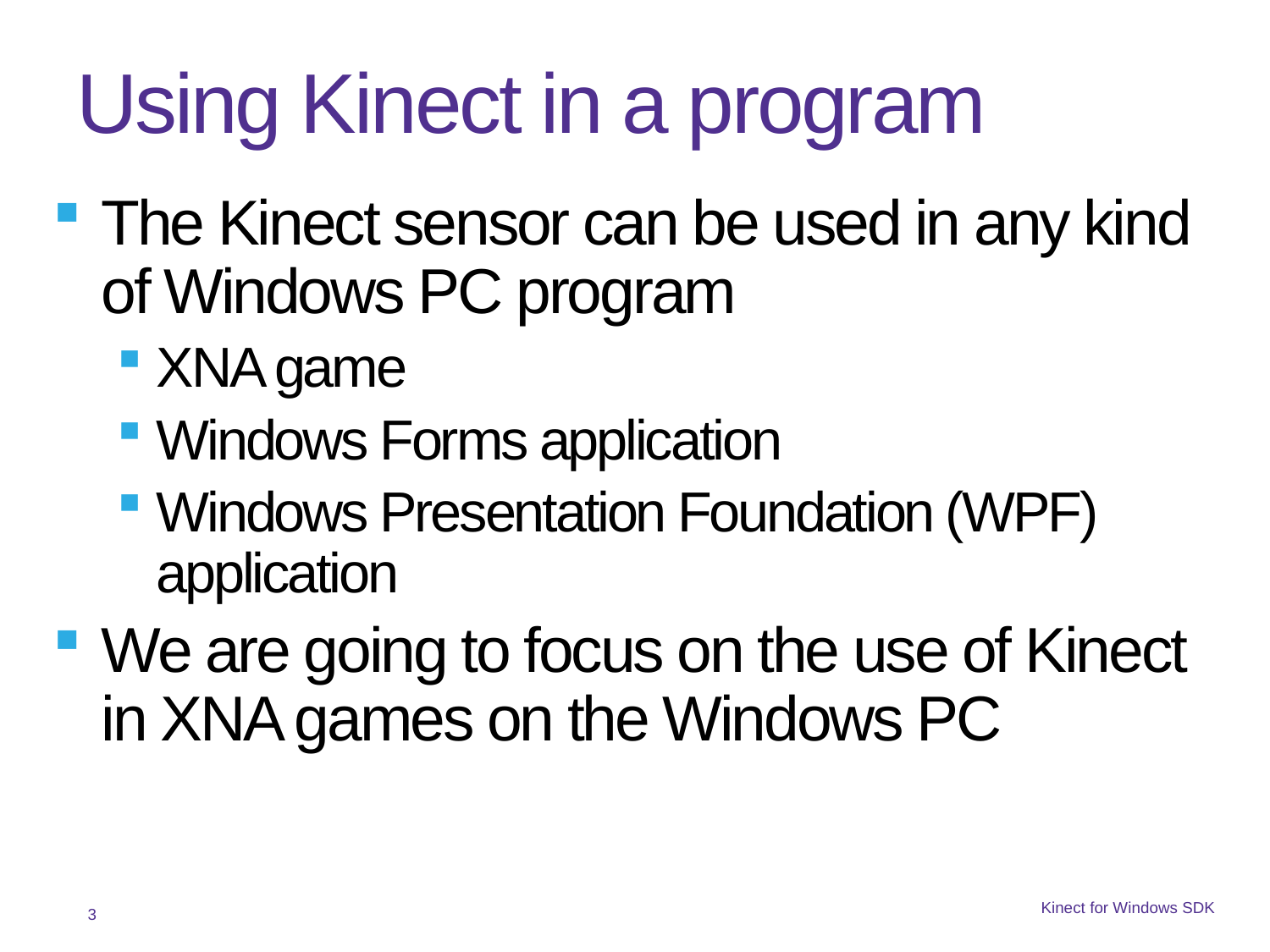

# Using Kinect in a program
The Kinect sensor can be used in any kind of Windows PC program
XNA game
Windows Forms application
Windows Presentation Foundation (WPF) application
We are going to focus on the use of Kinect in XNA games on the Windows PC
3